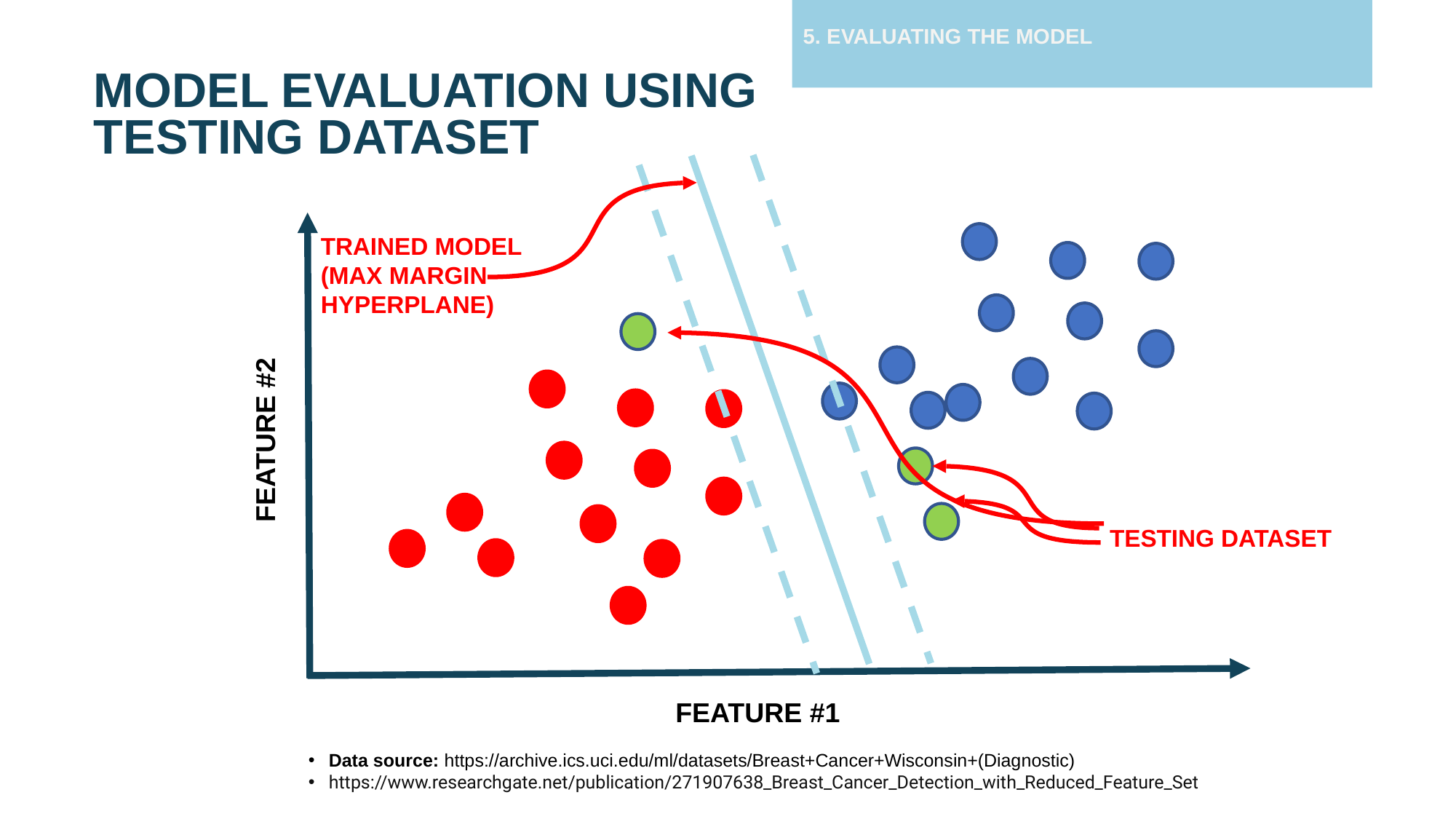

# 5. EVALUATING THE MODEL

MODEL EVALUATION USING TESTING DATASET
TRAINED MODEL
(MAX MARGIN
HYPERPLANE)

TESTING DATASET

FEATURE #2

FEATURE #1
Data source: https://archive.ics.uci.edu/ml/datasets/Breast+Cancer+Wisconsin+(Diagnostic)
https://www.researchgate.net/publication/271907638_Breast_Cancer_Detection_with_Reduced_Feature_Set